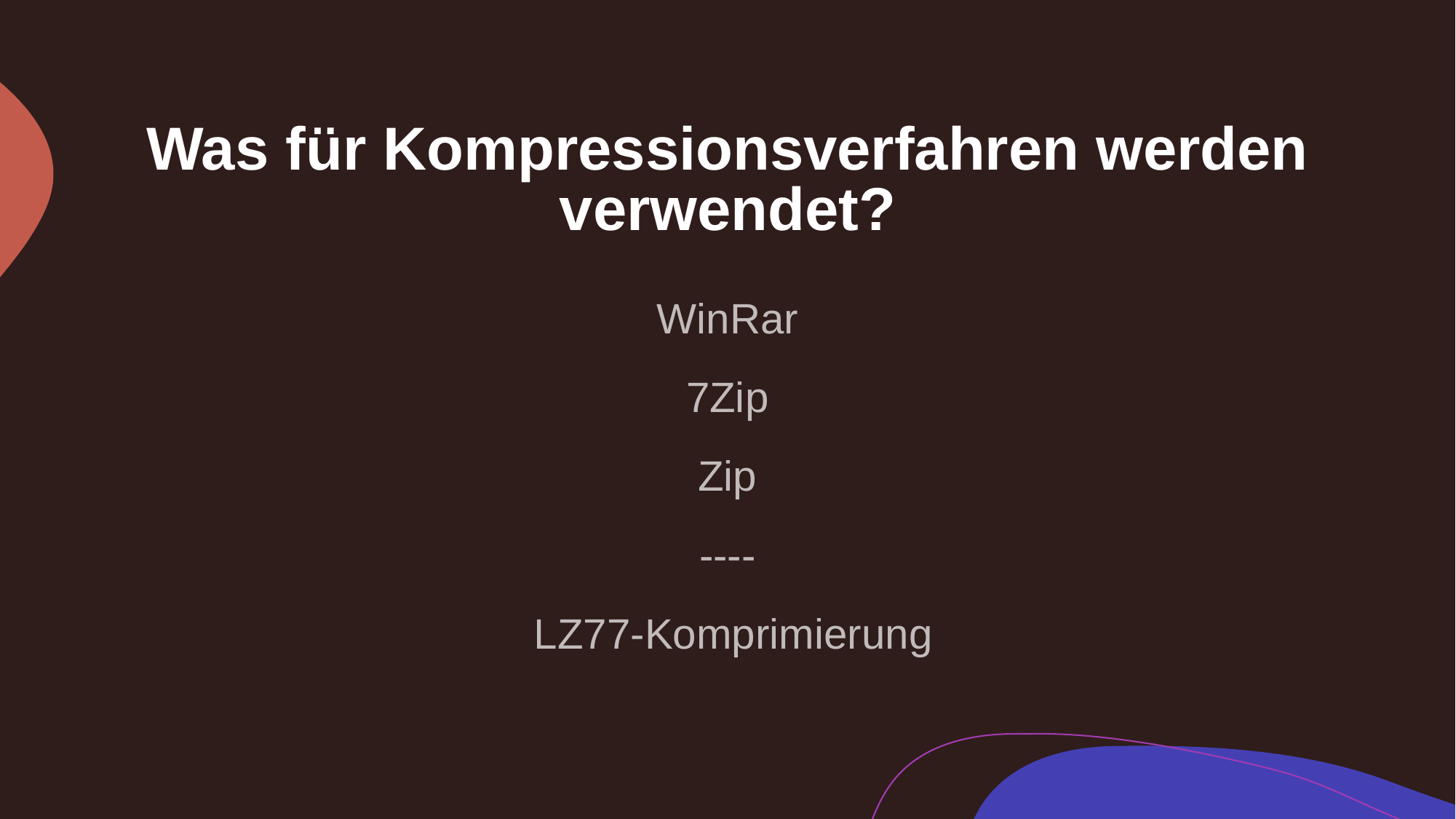

# Was für Kompressionsverfahren werden verwendet?
WinRar
7Zip
Zip
----
 LZ77-Komprimierung